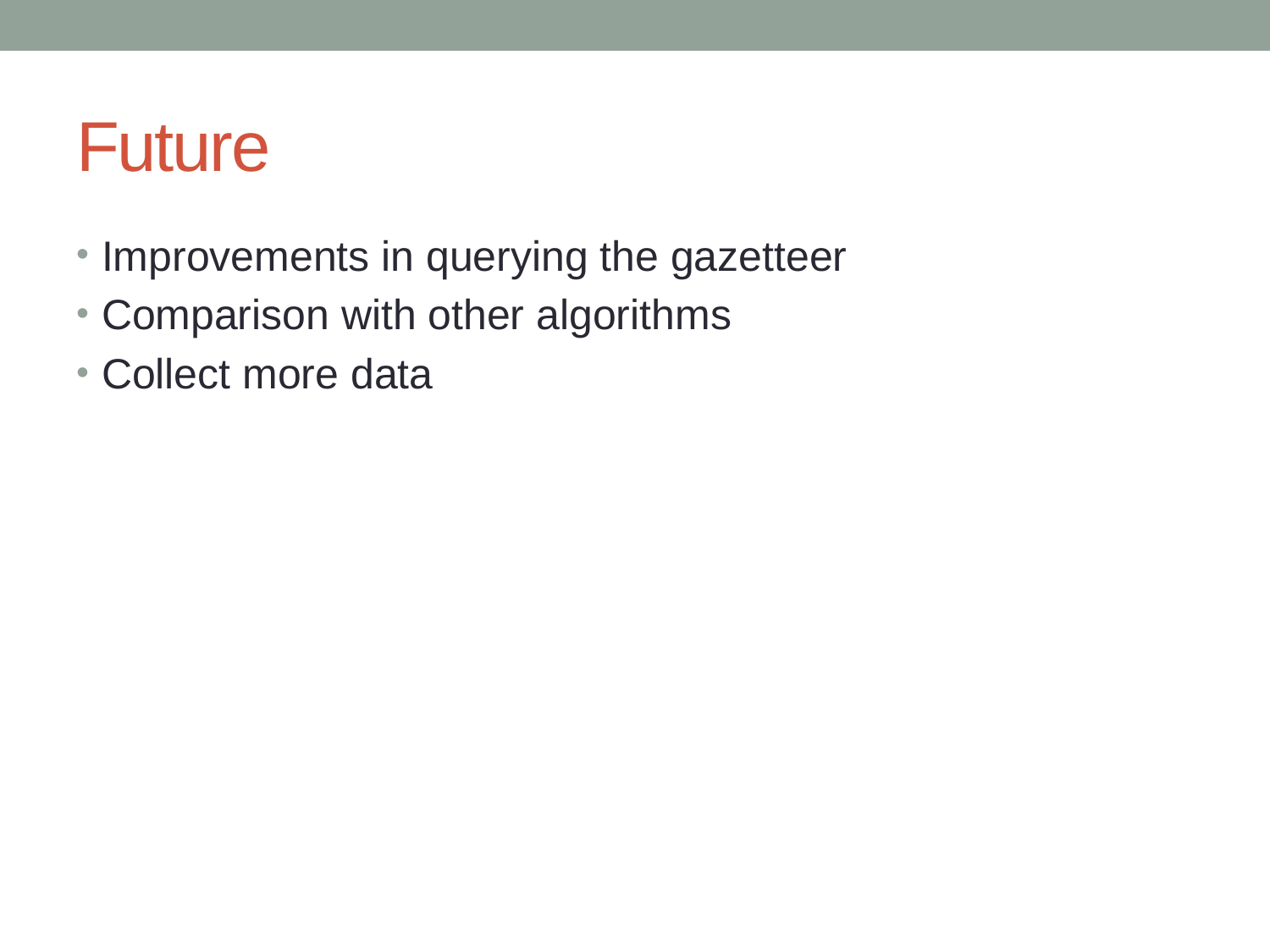

# Future
Improvements in querying the gazetteer
Comparison with other algorithms
Collect more data